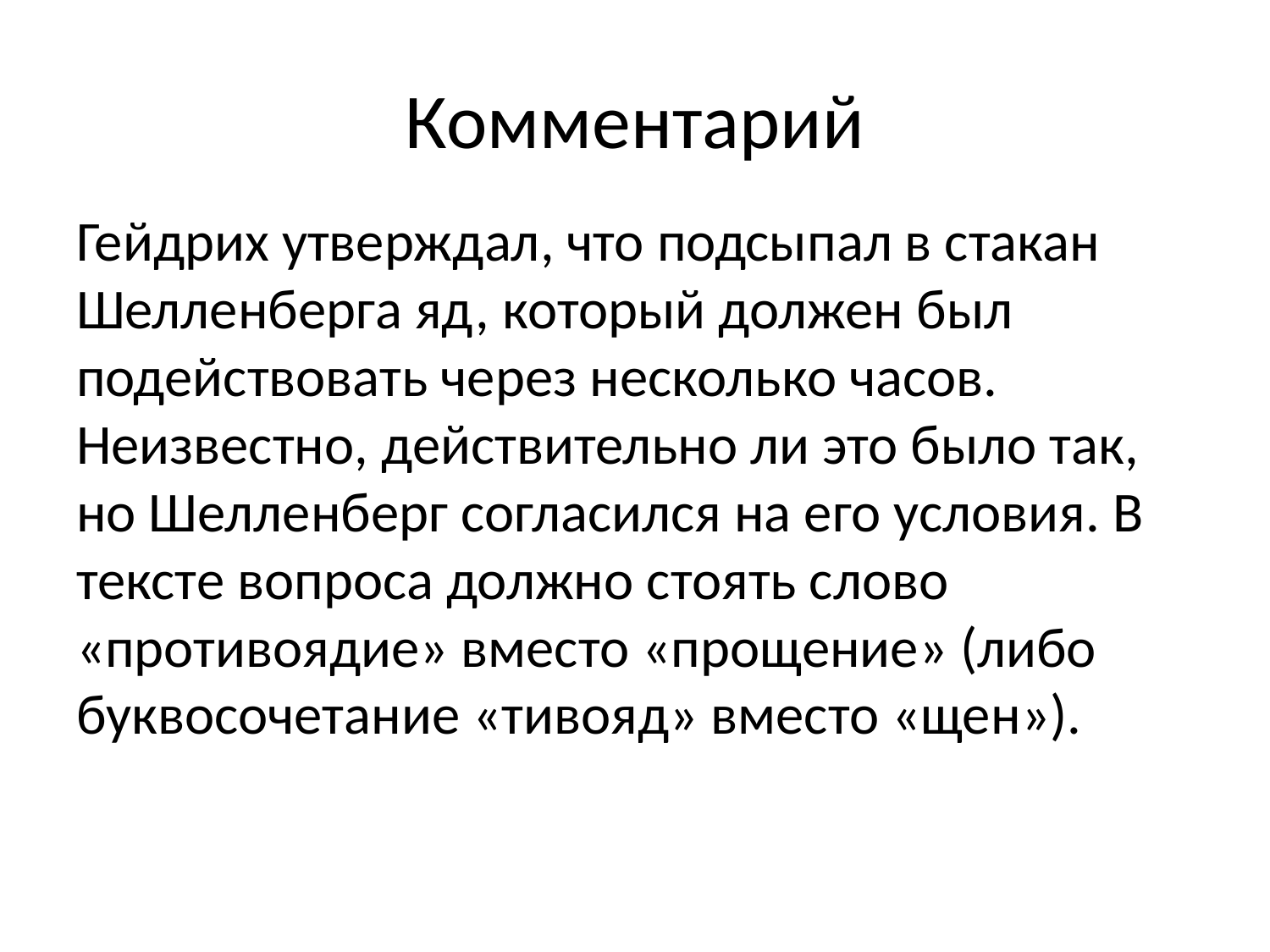

# Комментарий
Гейдрих утверждал, что подсыпал в стакан Шелленберга яд, который должен был подействовать через несколько часов. Неизвестно, действительно ли это было так, но Шелленберг согласился на его условия. В тексте вопроса должно стоять слово «противоядие» вместо «прощение» (либо буквосочетание «тивояд» вместо «щен»).